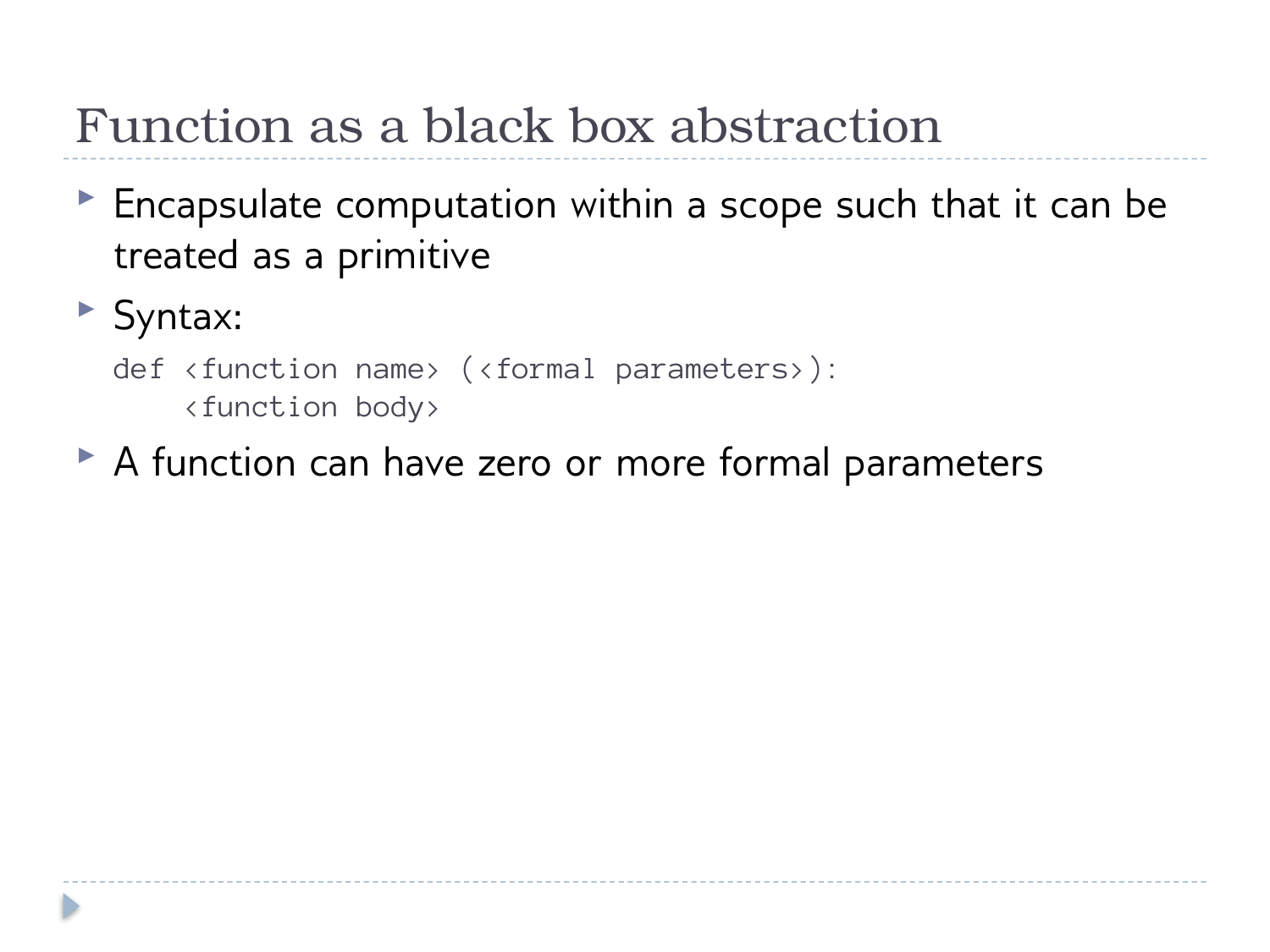

# Function as a black box abstraction
Encapsulate computation within a scope such that it can be treated as a primitive
Syntax:
def <function name> (<formal parameters>):
    <function body>
A function can have zero or more formal parameters